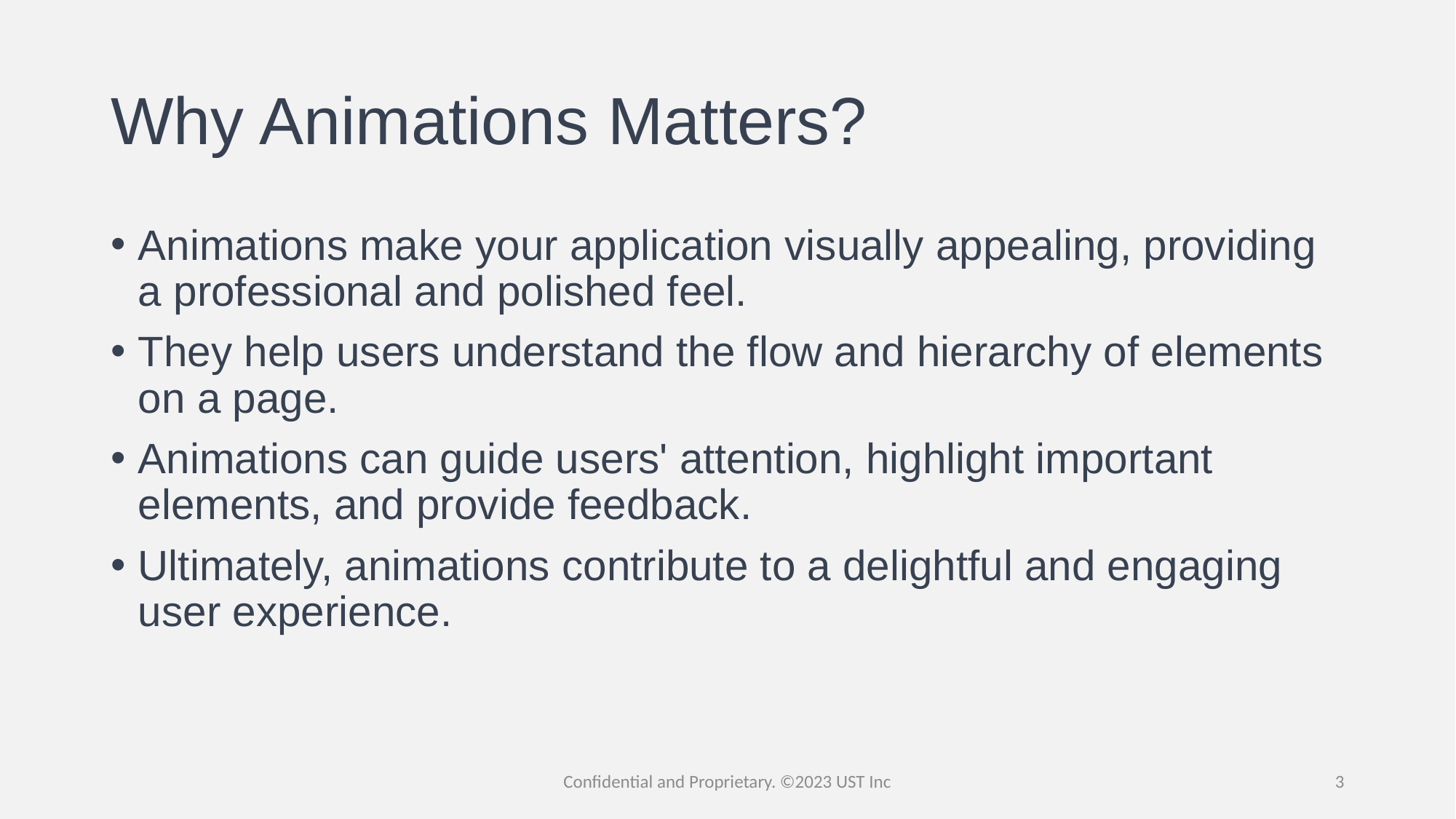

# Why Animations Matters?
Animations make your application visually appealing, providing a professional and polished feel.
They help users understand the flow and hierarchy of elements on a page.
Animations can guide users' attention, highlight important elements, and provide feedback.
Ultimately, animations contribute to a delightful and engaging user experience.

Confidential and Proprietary. ©2023 UST Inc
3